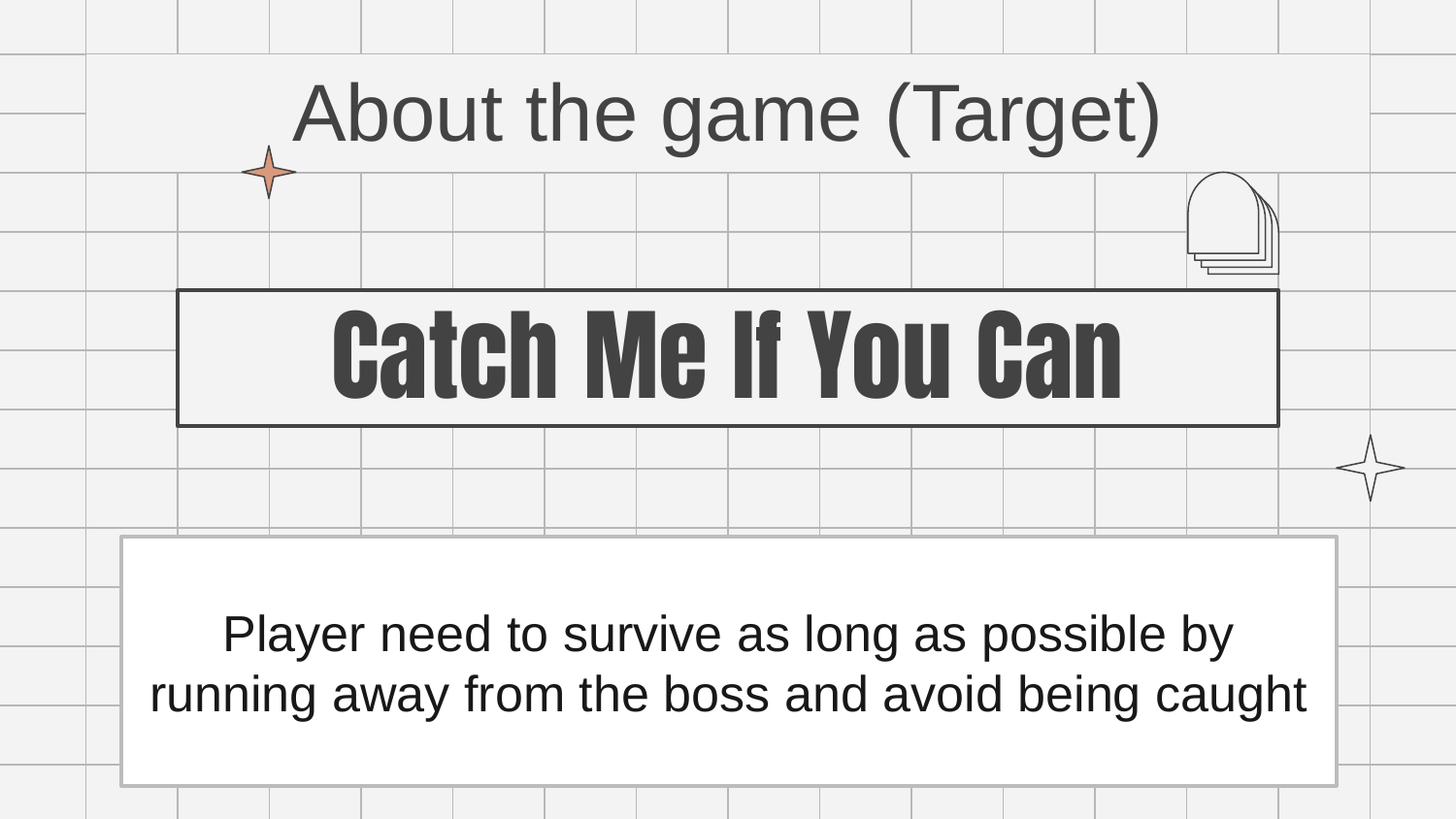

# About the game (Target)

Catch Me If You Can

Player need to survive as long as possible by running away from the boss and avoid being caught